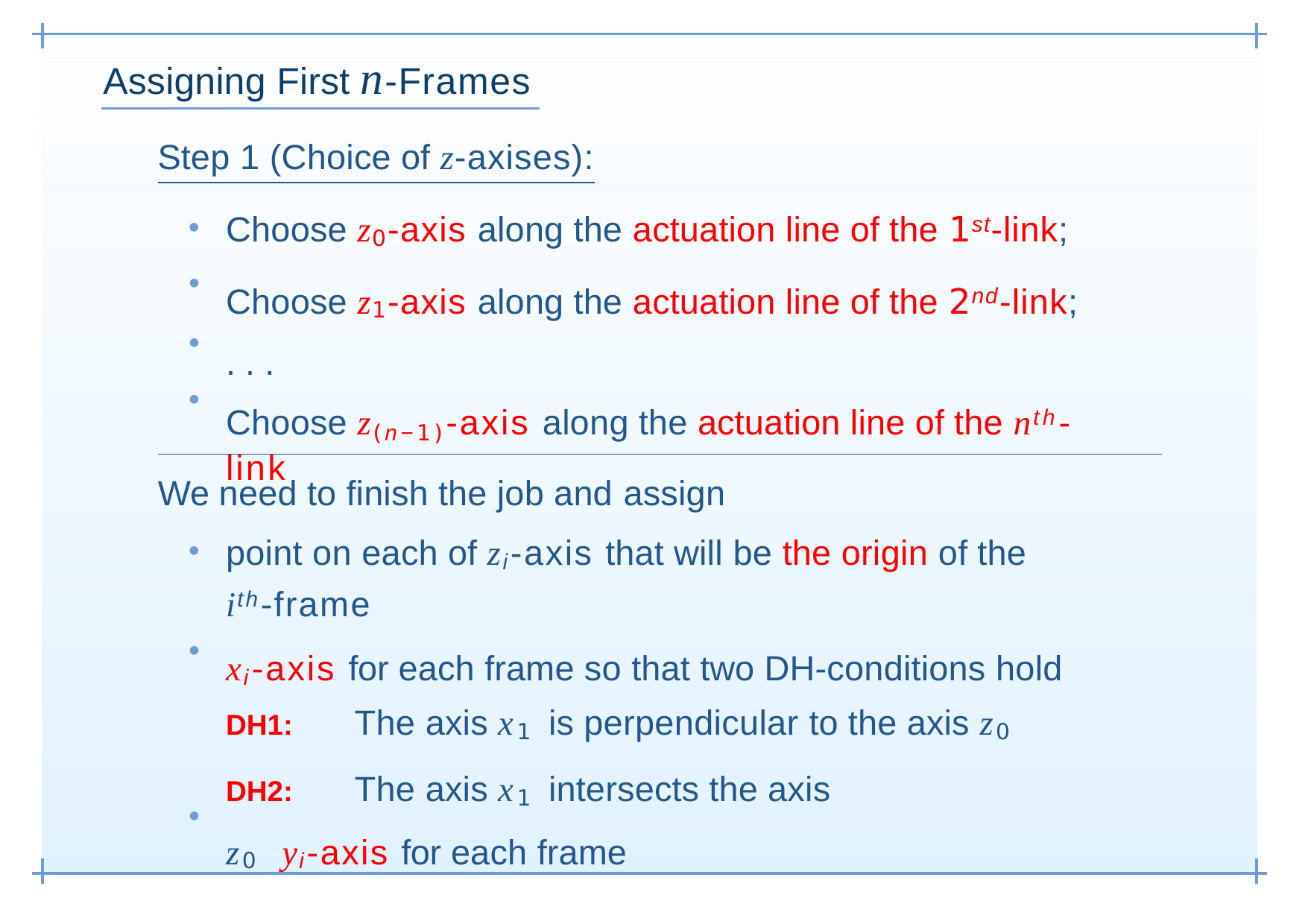

# Assigning First n-Frames

Step 1 (Choice of z-axises):
Choose z0-axis along the actuation line of the 1st-link;  Choose z1-axis along the actuation line of the 2nd-link;
. . .
Choose z(n−1)-axis along the actuation line of the nth-link

•
•
•

We need to finish the job and assign
point on each of zi-axis that will be the origin of the
ith-frame
xi-axis for each frame so that two DH-conditions hold
DH1:	The axis x1 is perpendicular to the axis z0
DH2:	The axis x1 intersects the axis z0  yi-axis for each frame
•
•